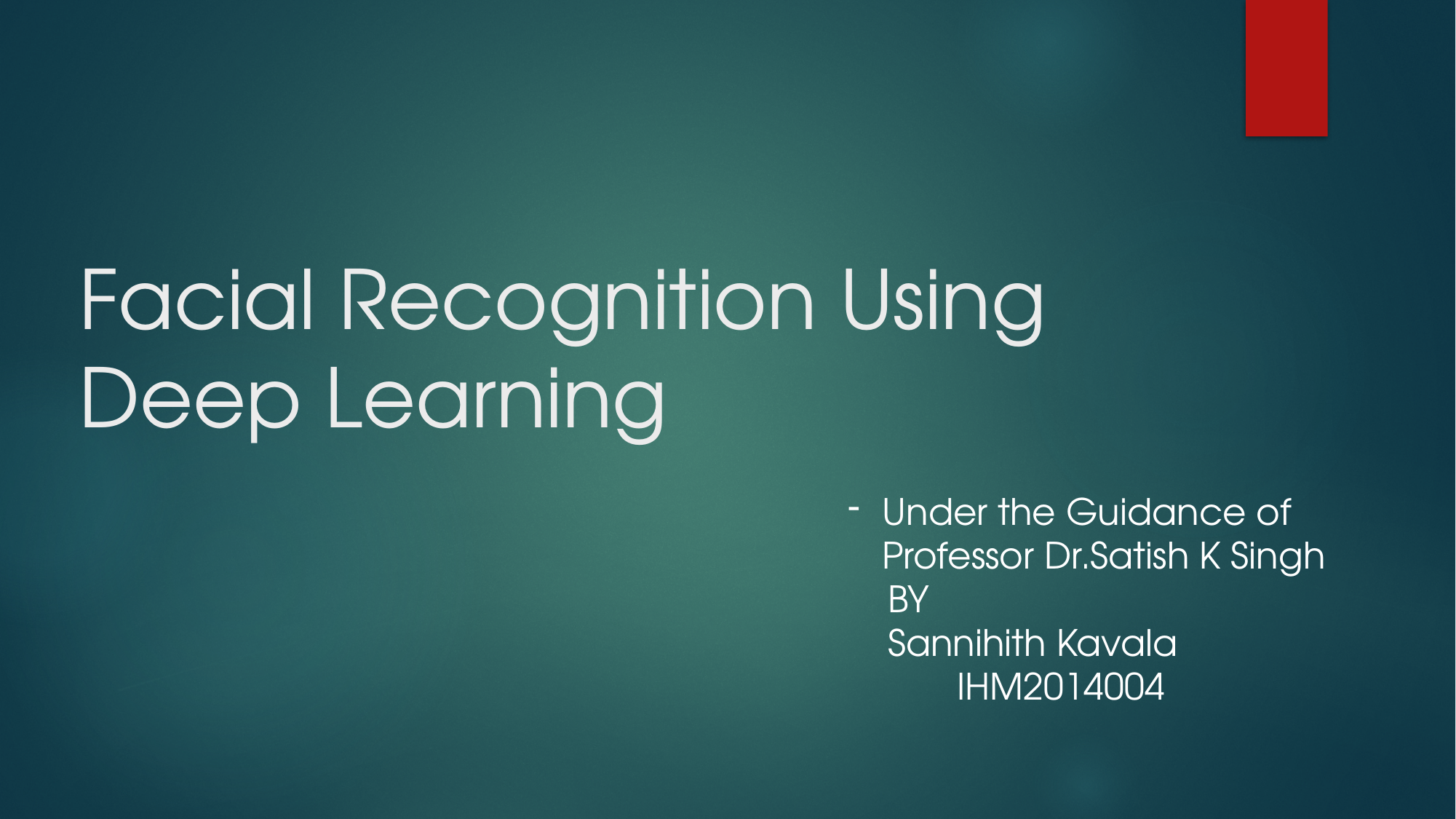

# Facial Recognition Using Deep Learning
Under the Guidance of Professor Dr.Satish K Singh
    BY
    Sannihith Kavala               	IHM2014004